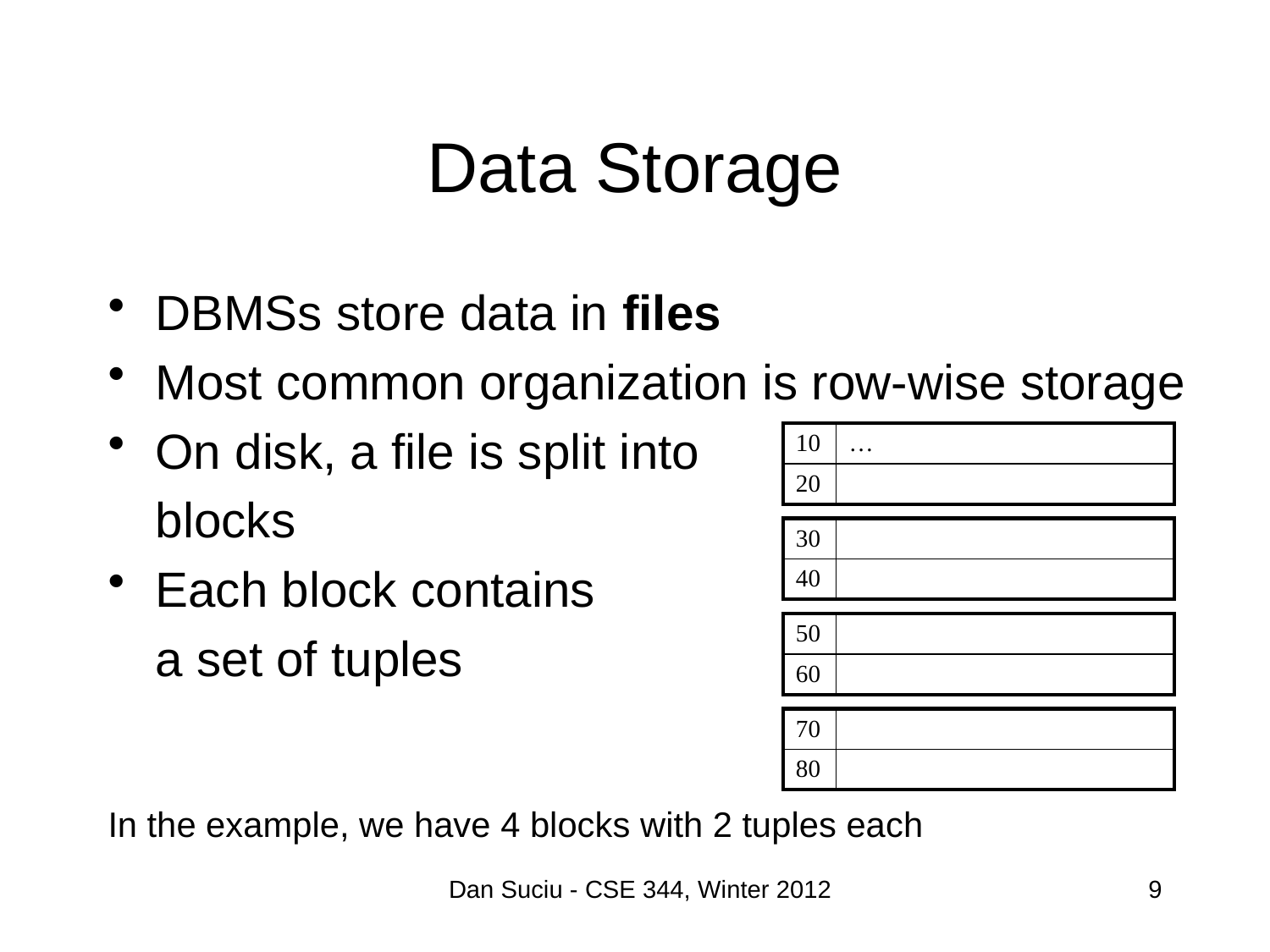

# Data Storage
DBMSs store data in files
Most common organization is row-wise storage
On disk, a file is split into
	blocks
Each block contains
	a set of tuples

In the example, we have 4 blocks with 2 tuples each
| 10 | … |
| --- | --- |
| 20 |  |
| 30 |  |
| --- | --- |
| 40 |  |
| 50 |  |
| --- | --- |
| 60 |  |
| 70 |  |
| --- | --- |
| 80 |  |
Dan Suciu - CSE 344, Winter 2012
9